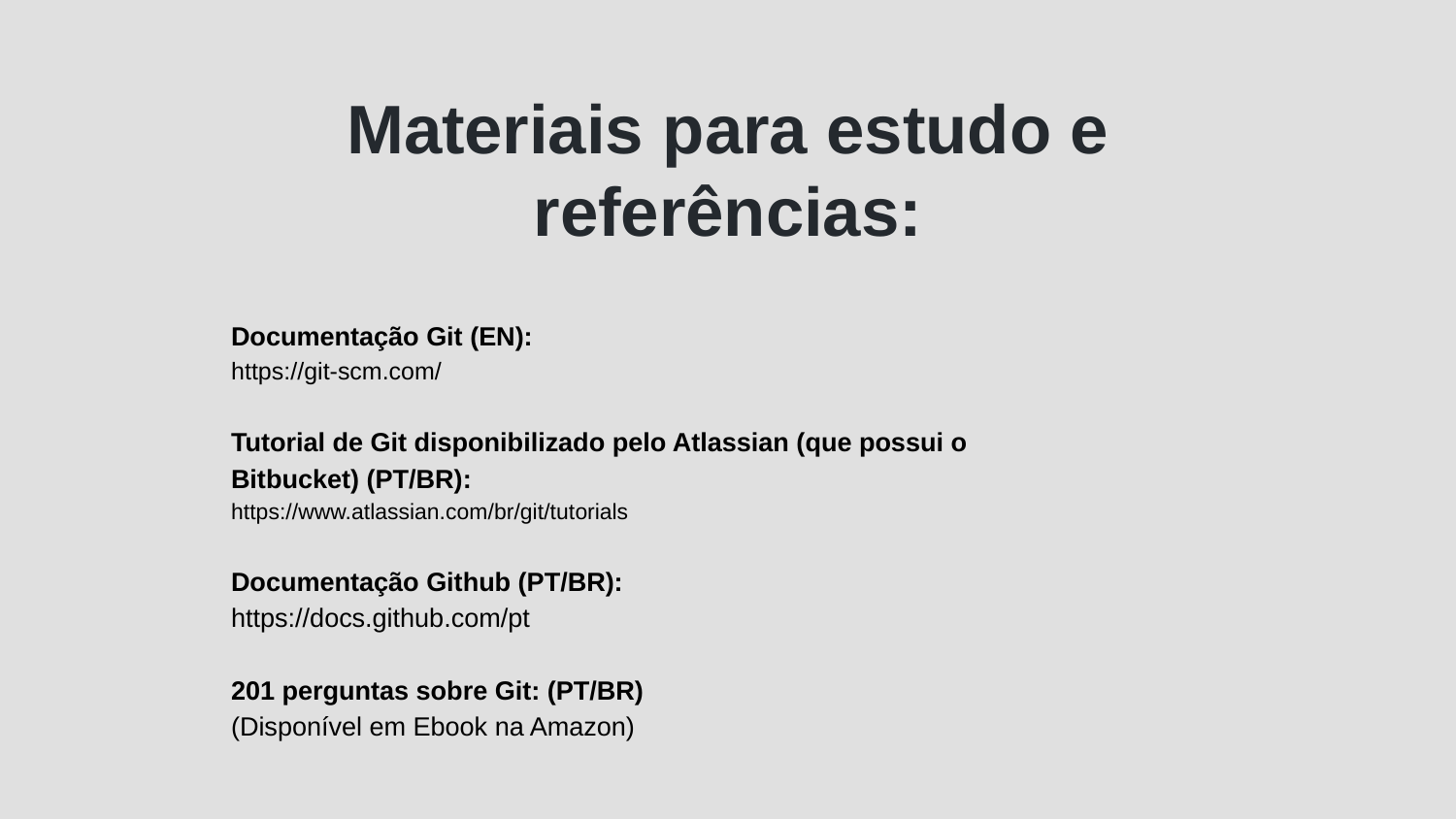

Materiais para estudo e referências:
Documentação Git (EN):
https://git-scm.com/

Tutorial de Git disponibilizado pelo Atlassian (que possui o Bitbucket) (PT/BR):
https://www.atlassian.com/br/git/tutorials

Documentação Github (PT/BR):
https://docs.github.com/pt

201 perguntas sobre Git: (PT/BR)
(Disponível em Ebook na Amazon)